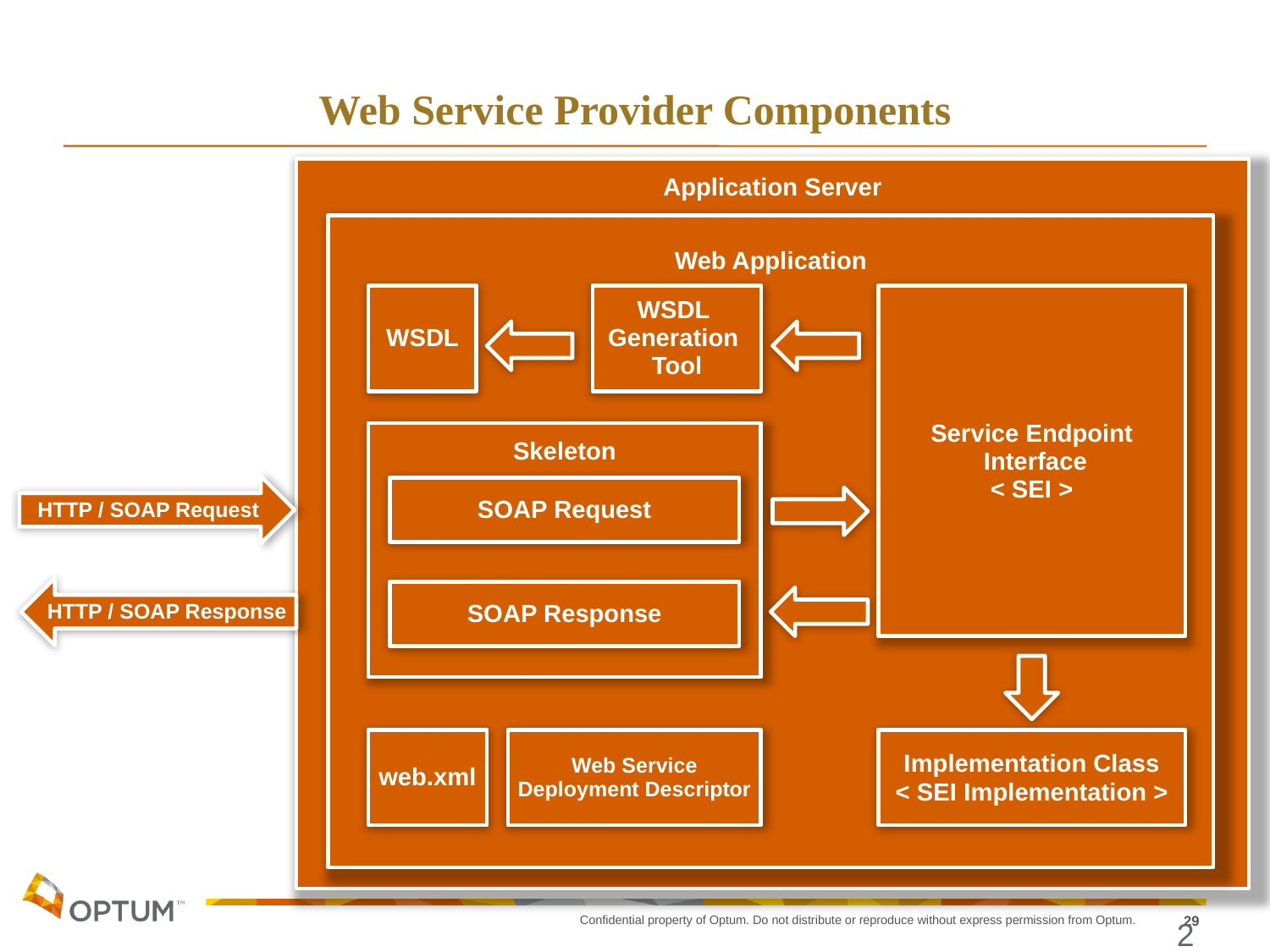

# Web Service Provider Components

Application Server

Web Application

WSDL
WSDL
Generation
Tool

Service Endpoint
 Interface
< SEI >

Skeleton

HTTP / SOAP Request
SOAP Request

HTTP / SOAP Response
SOAP Response

web.xml
Web Service
Deployment Descriptor

Implementation Class
< SEI Implementation >

29